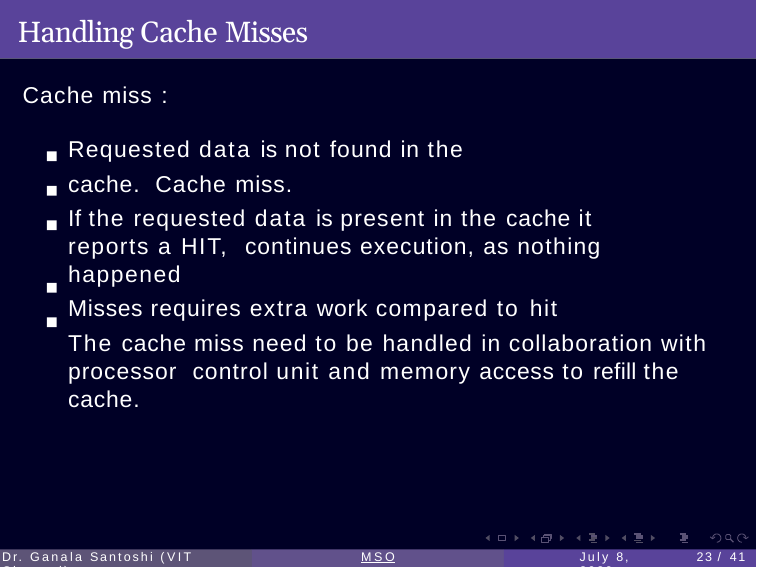

# Handling Cache Misses
Cache miss :

Requested data is not found in the cache.  Cache miss.
If the requested data is present in the cache it reports a HIT,  continues execution, as nothing happened
Misses requires extra work compared to hit
The cache miss need to be handled in collaboration with processor  control unit and memory access to refill the cache.

Dr. Ganala Santoshi (VIT Chennai)
MSO
July 8, 2020
23 / 41